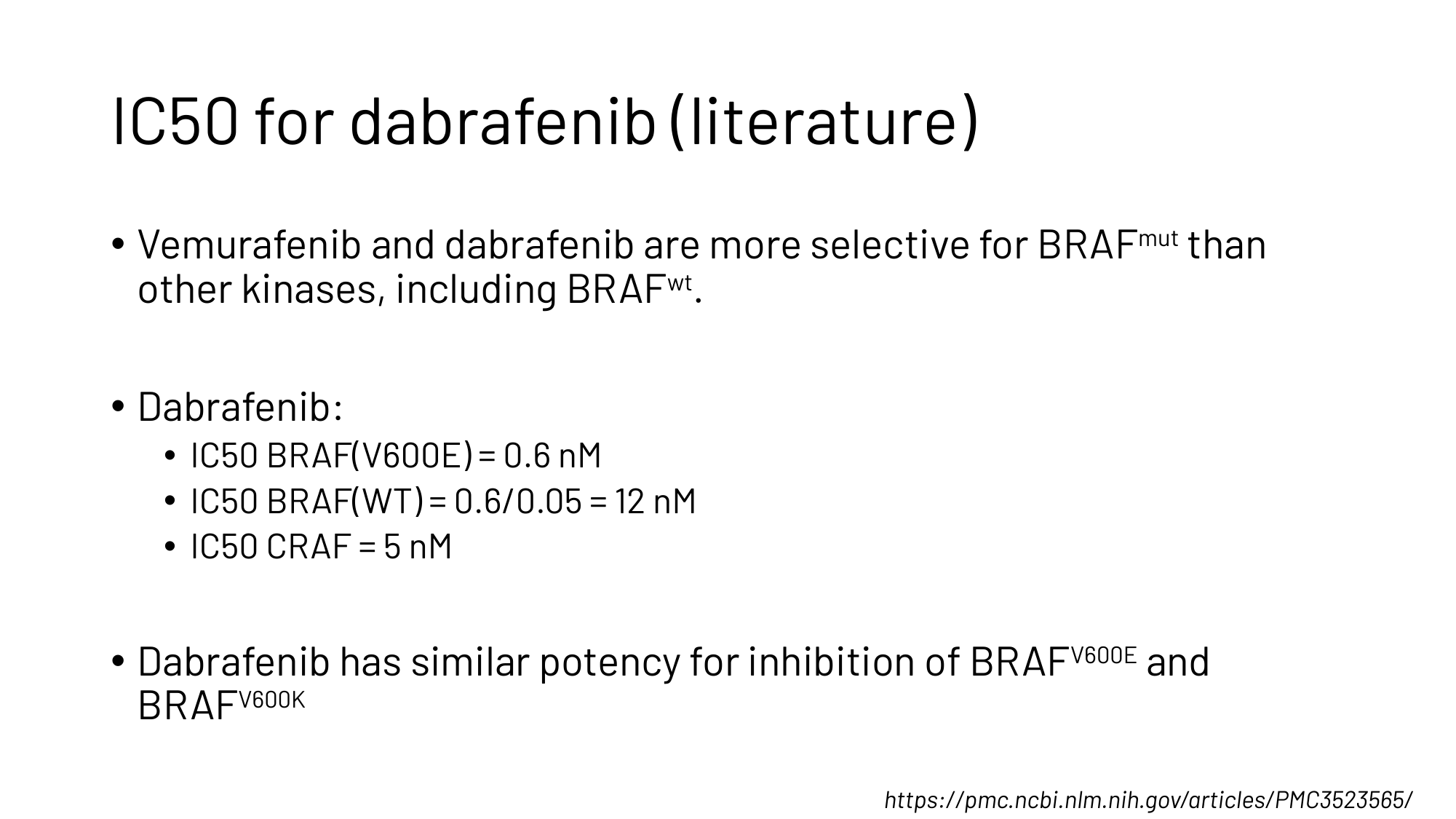

# IC50 for dabrafenib (literature)
Vemurafenib and dabrafenib are more selective for BRAFmut than other kinases, including BRAFwt.

Dabrafenib:
IC50 BRAF(V600E) = 0.6 nM
IC50 BRAF(WT) = 0.6/0.05 = 12 nM
IC50 CRAF = 5 nM

Dabrafenib has similar potency for inhibition of BRAFV600E and BRAFV600K
https://pmc.ncbi.nlm.nih.gov/articles/PMC3523565/